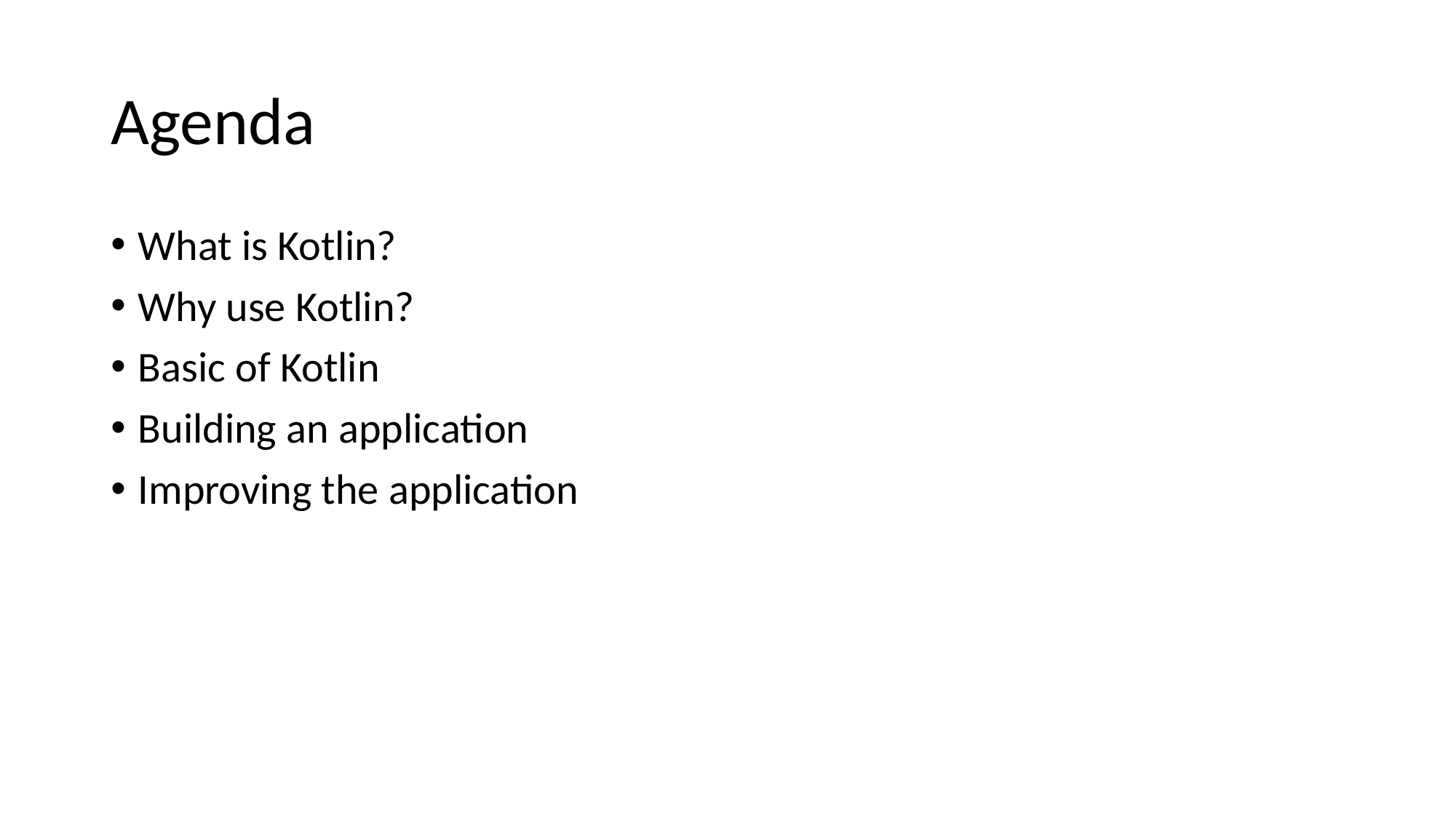

# Agenda
What is Kotlin?
Why use Kotlin?
Basic of Kotlin
Building an application
Improving the application